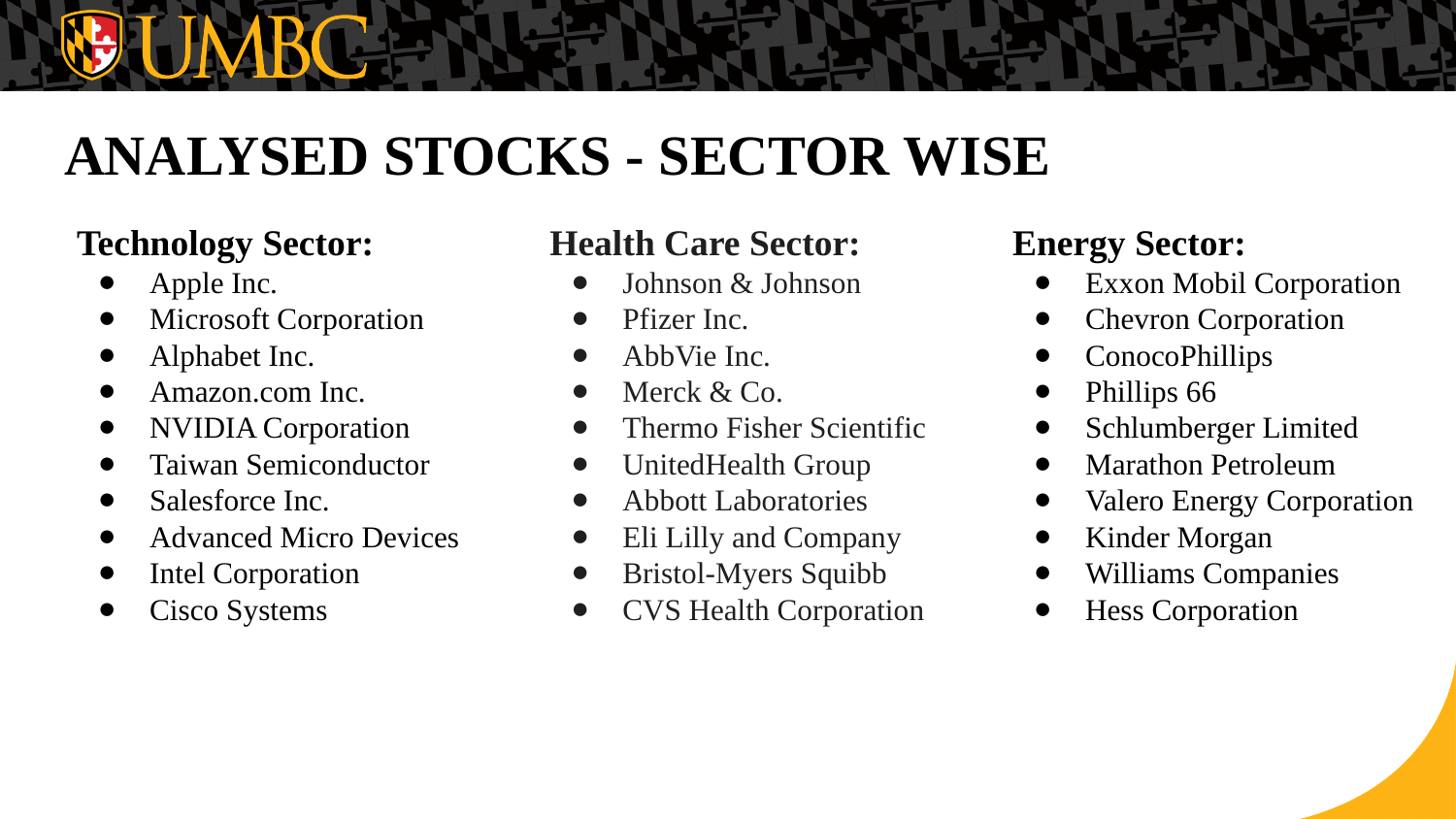

# ANALYSED STOCKS - SECTOR WISE
Technology Sector:
Apple Inc.
Microsoft Corporation
Alphabet Inc.
Amazon.com Inc.
NVIDIA Corporation
Taiwan Semiconductor
Salesforce Inc.
Advanced Micro Devices
Intel Corporation
Cisco Systems
Health Care Sector:
Johnson & Johnson
Pfizer Inc.
AbbVie Inc.
Merck & Co.
Thermo Fisher Scientific
UnitedHealth Group
Abbott Laboratories
Eli Lilly and Company
Bristol-Myers Squibb
CVS Health Corporation
Energy Sector:
Exxon Mobil Corporation
Chevron Corporation
ConocoPhillips
Phillips 66
Schlumberger Limited
Marathon Petroleum
Valero Energy Corporation
Kinder Morgan
Williams Companies
Hess Corporation